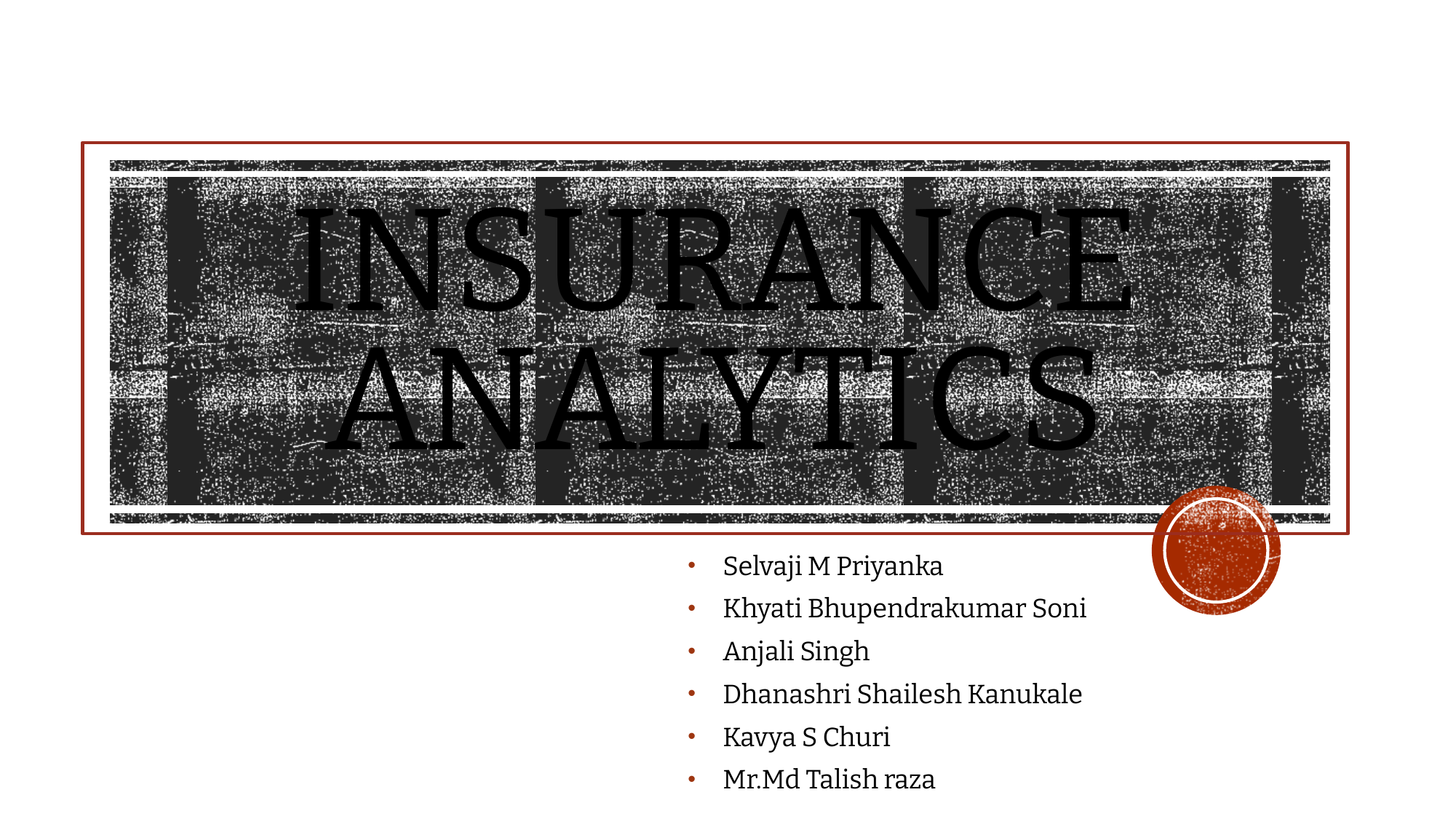

# INSURANCE ANALYTICS
Selvaji M Priyanka
Khyati Bhupendrakumar Soni
Anjali Singh
Dhanashri Shailesh Kanukale
Kavya S Churi
Mr.Md Talish raza